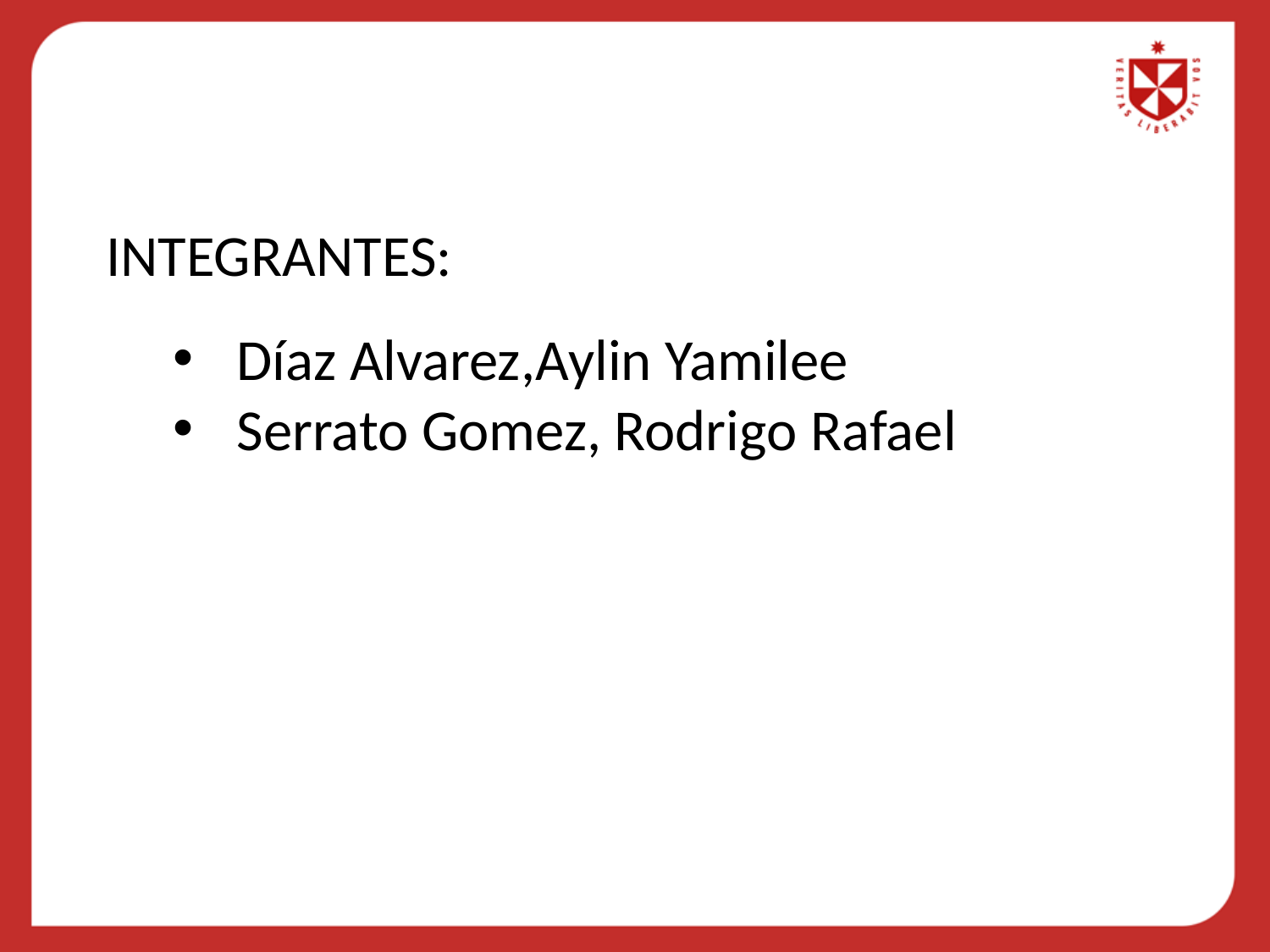

# INTEGRANTES:
Díaz Alvarez,Aylin Yamilee
Serrato Gomez, Rodrigo Rafael